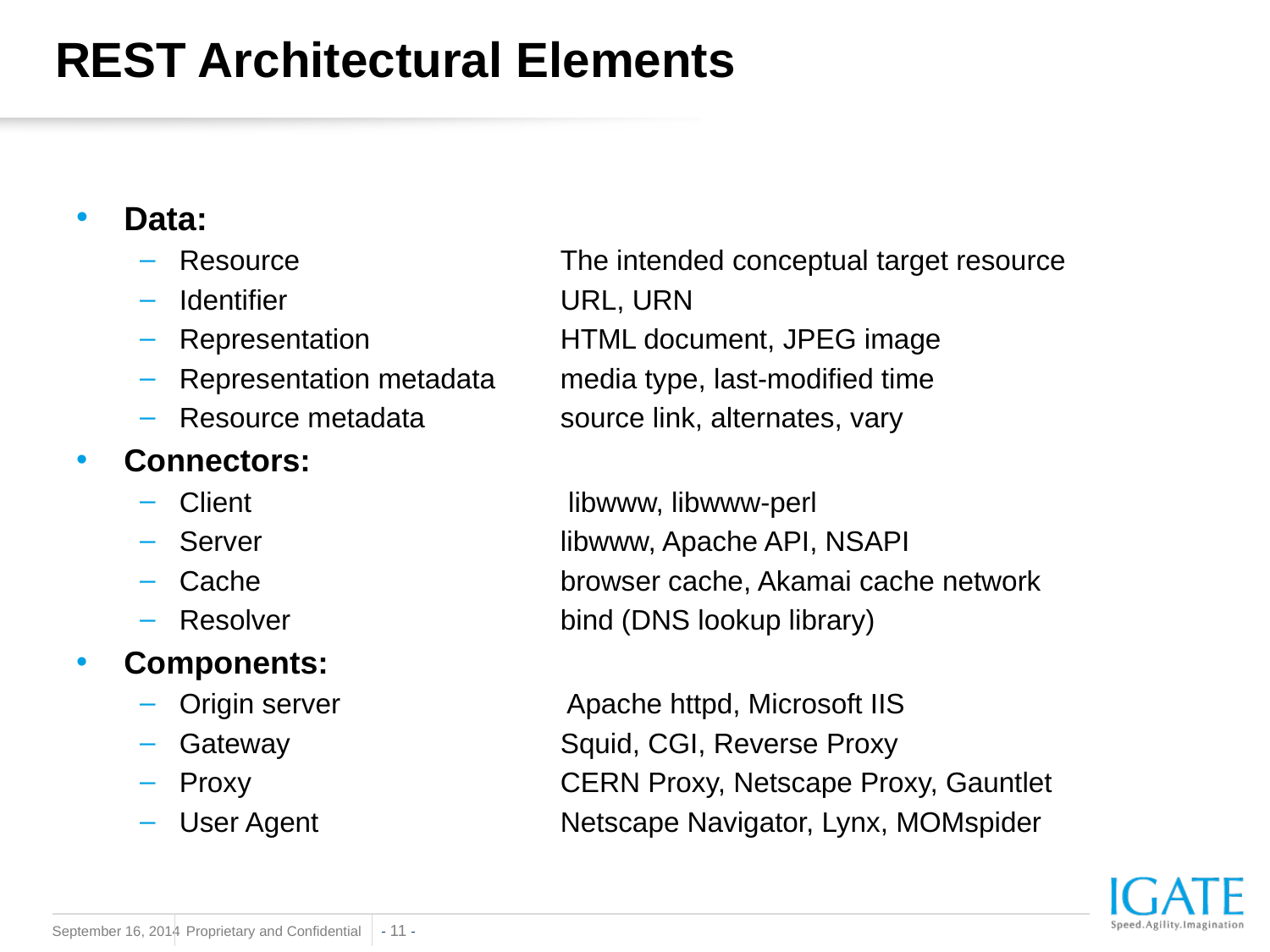

# REST Architectural Elements
Data:
Resource			The intended conceptual target resource
Identifier			URL, URN
Representation		HTML document, JPEG image
Representation metadata	media type, last-modified time
Resource metadata		source link, alternates, vary
Connectors:
Client			 libwww, libwww-perl
Server			libwww, Apache API, NSAPI
Cache 			browser cache, Akamai cache network
Resolver 			bind (DNS lookup library)
Components:
Origin server		 Apache httpd, Microsoft IIS
Gateway 			Squid, CGI, Reverse Proxy
Proxy 			CERN Proxy, Netscape Proxy, Gauntlet
User Agent 		Netscape Navigator, Lynx, MOMspider